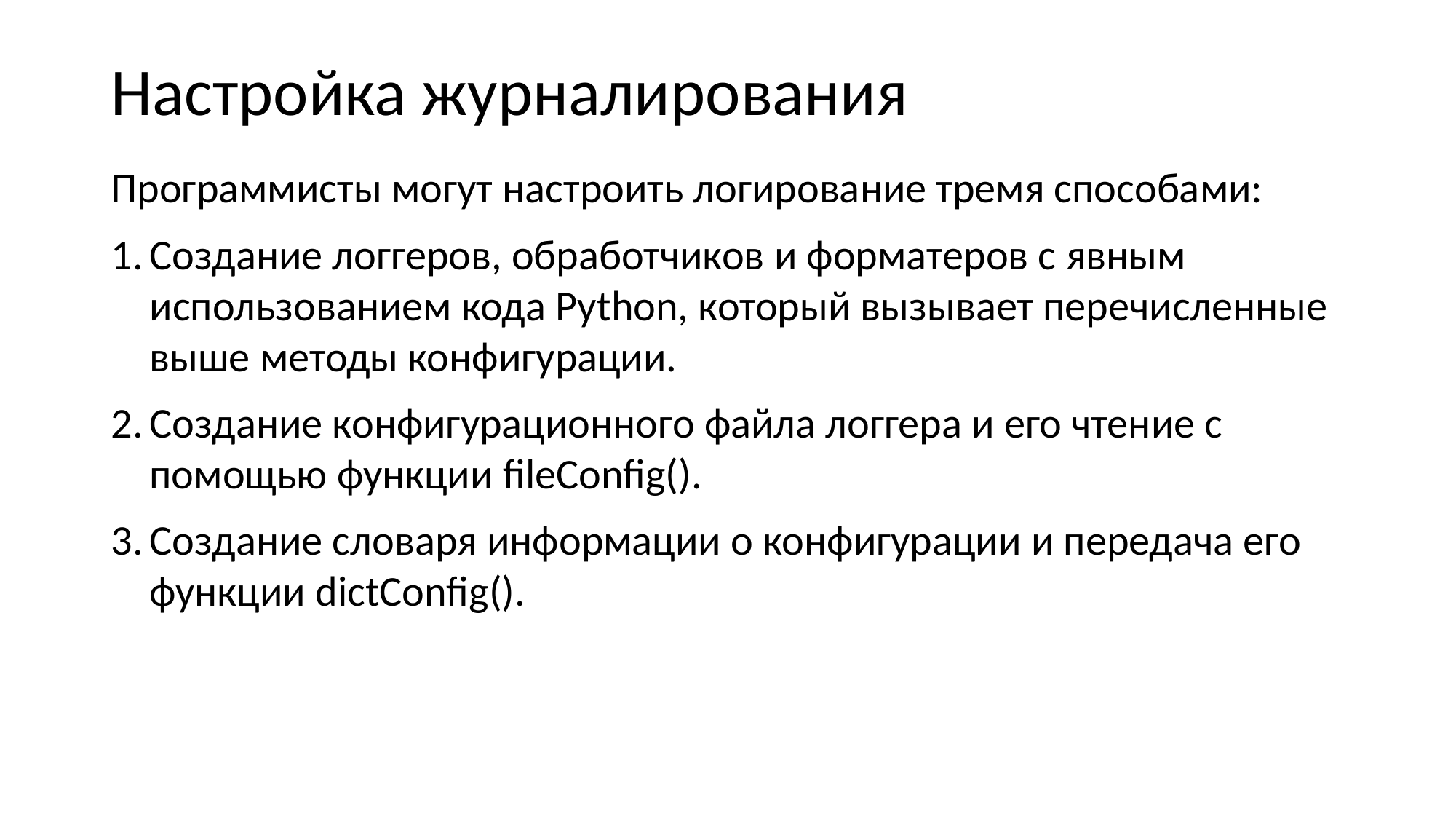

# Настройка журналирования
Программисты могут настроить логирование тремя способами:
Создание логгеров, обработчиков и форматеров с явным использованием кода Python, который вызывает перечисленные выше методы конфигурации.
Создание конфигурационного файла логгера и его чтение с помощью функции fileConfig().
Создание словаря информации о конфигурации и передача его функции dictConfig().